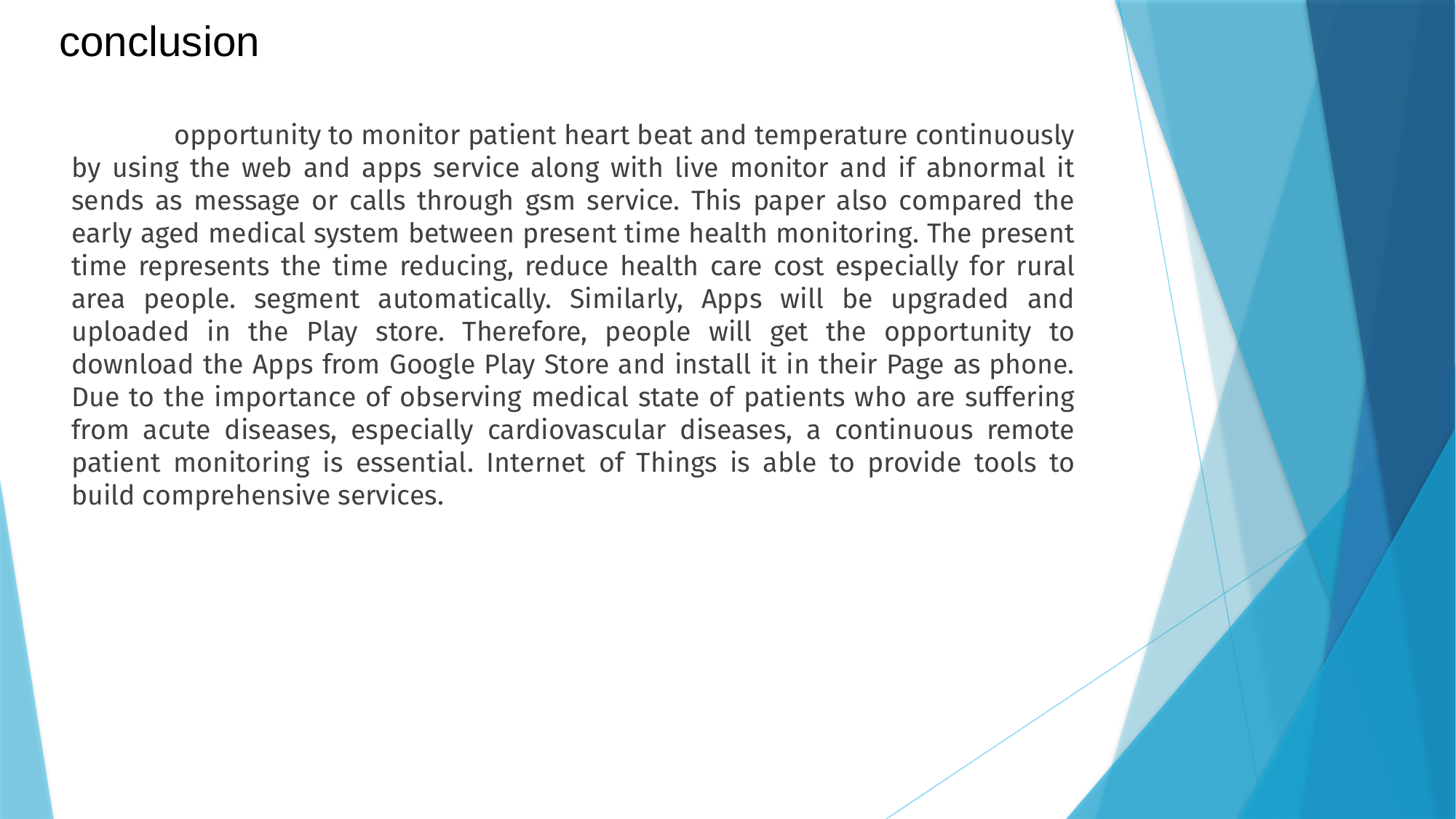

# conclusion
              opportunity to monitor patient heart beat and temperature continuously by using the web and apps service along with live monitor and if abnormal it sends as message or calls through gsm service. This paper also compared the early aged medical system between present time health monitoring. The present time represents the time reducing, reduce health care cost especially for rural area people. segment automatically. Similarly, Apps will be upgraded and uploaded in the Play store. Therefore, people will get the opportunity to download the Apps from Google Play Store and install it in their Page as phone. Due to the importance of observing medical state of patients who are suffering from acute diseases, especially cardiovascular diseases, a continuous remote patient monitoring is essential. Internet of Things is able to provide tools to build comprehensive services.